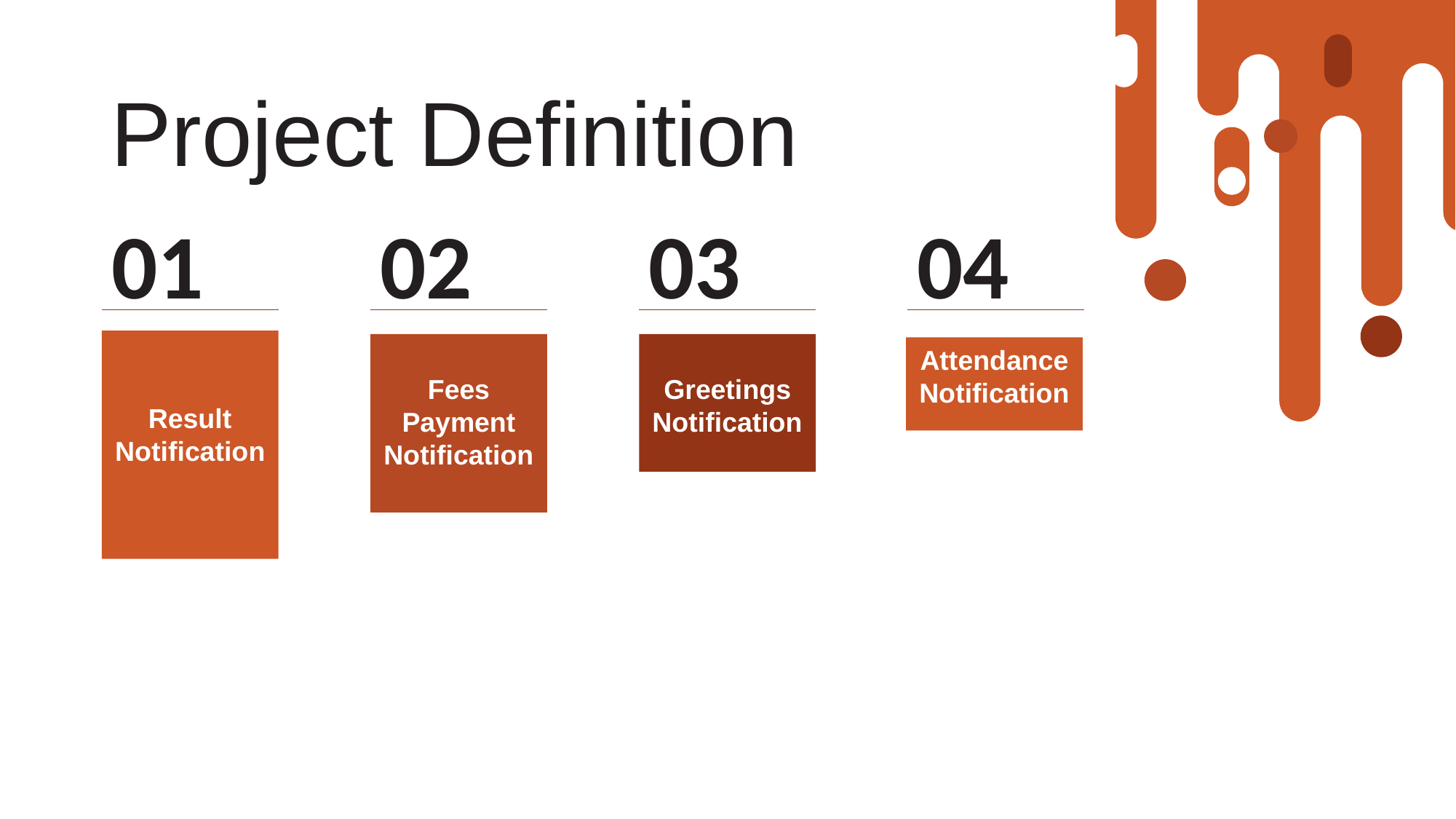

# Project Definition
01
02
03
04

Result Notification

Fees Payment Notification

Greetings Notification
Attendance Notification